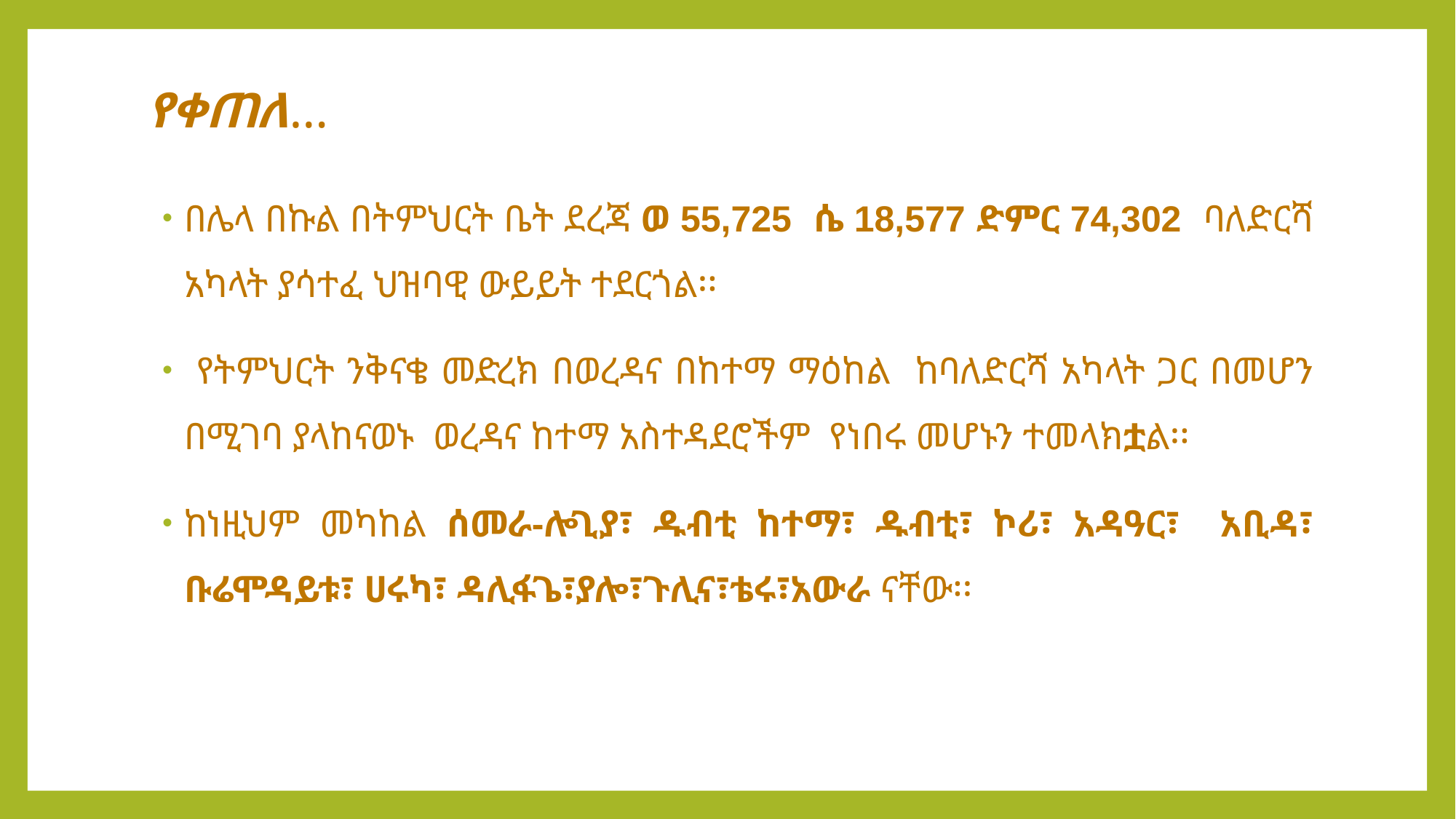

# የቀጠለ…
በሌላ በኩል በትምህርት ቤት ደረጃ ወ 55,725  ሴ 18,577 ድምር 74,302  ባለድርሻ አካላት ያሳተፈ ህዝባዊ ውይይት ተደርጎል፡፡
 የትምህርት ንቅናቄ መድረክ በወረዳና በከተማ ማዕከል  ከባለድርሻ አካላት ጋር በመሆን በሚገባ ያላከናወኑ  ወረዳና ከተማ አስተዳደሮችም  የነበሩ መሆኑን ተመላክቷል፡፡
ከነዚህም መካከል ሰመራ-ሎጊያ፣ ዱብቲ ከተማ፣ ዱብቲ፣ ኮሪ፣ አዳዓር፣  አቢዳ፣ ቡሬሞዳይቱ፣ ሀሩካ፣ ዳሊፋጌ፣ያሎ፣ጉሊና፣ቴሩ፣አውራ ናቸው፡፡